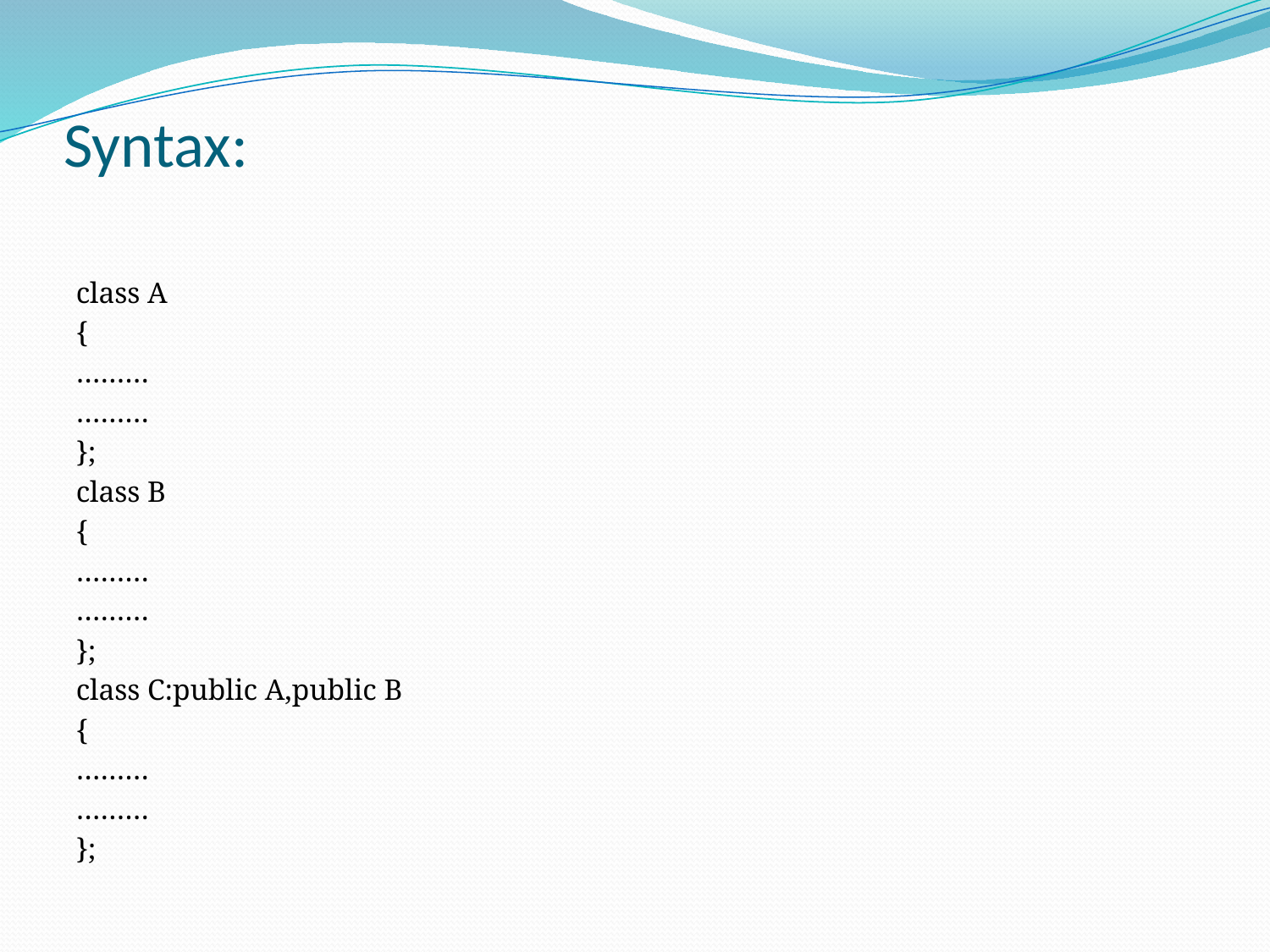

# Syntax:
class A
{
………
………
};
class B
{
………
………
};
class C:public A,public B
{
………
………
};